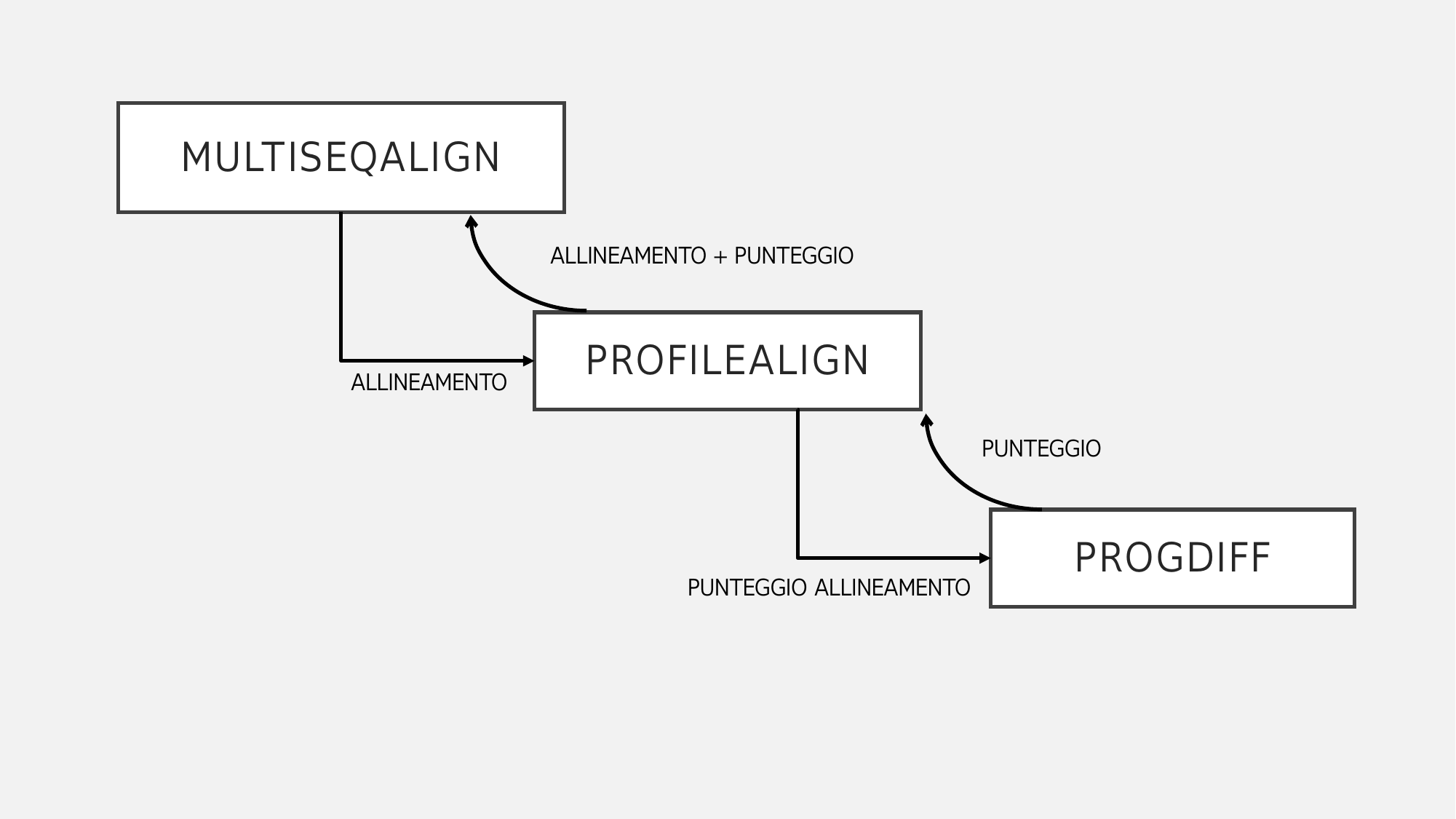

# MULTISEQALIGN

ALLINEAMENTO + PUNTEGGIO
PROFILEALIGN

ALLINEAMENTO
PUNTEGGIO
PROGDIFF
PUNTEGGIO ALLINEAMENTO